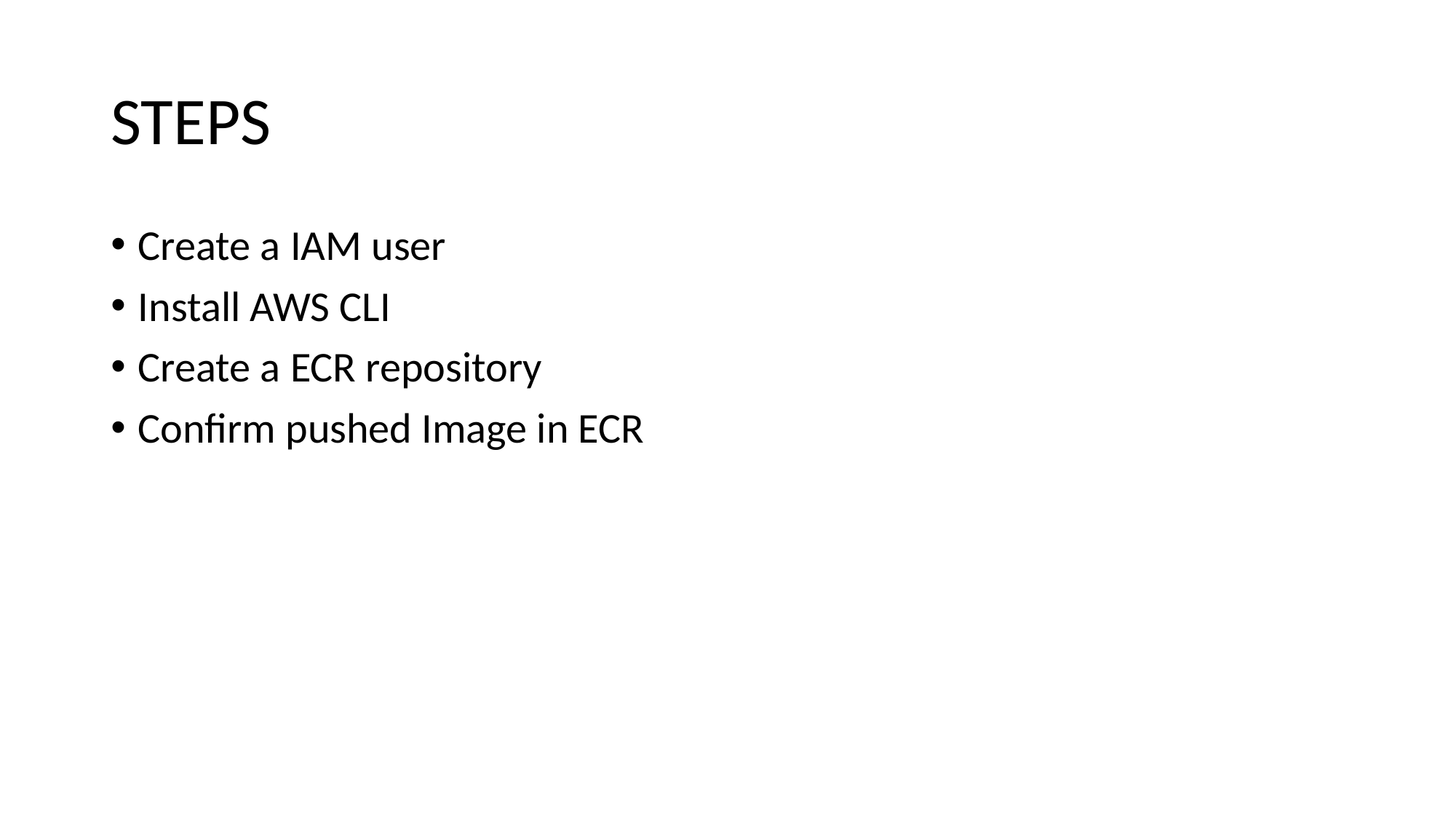

# STEPS
Create a IAM user
Install AWS CLI
Create a ECR repository
Confirm pushed Image in ECR